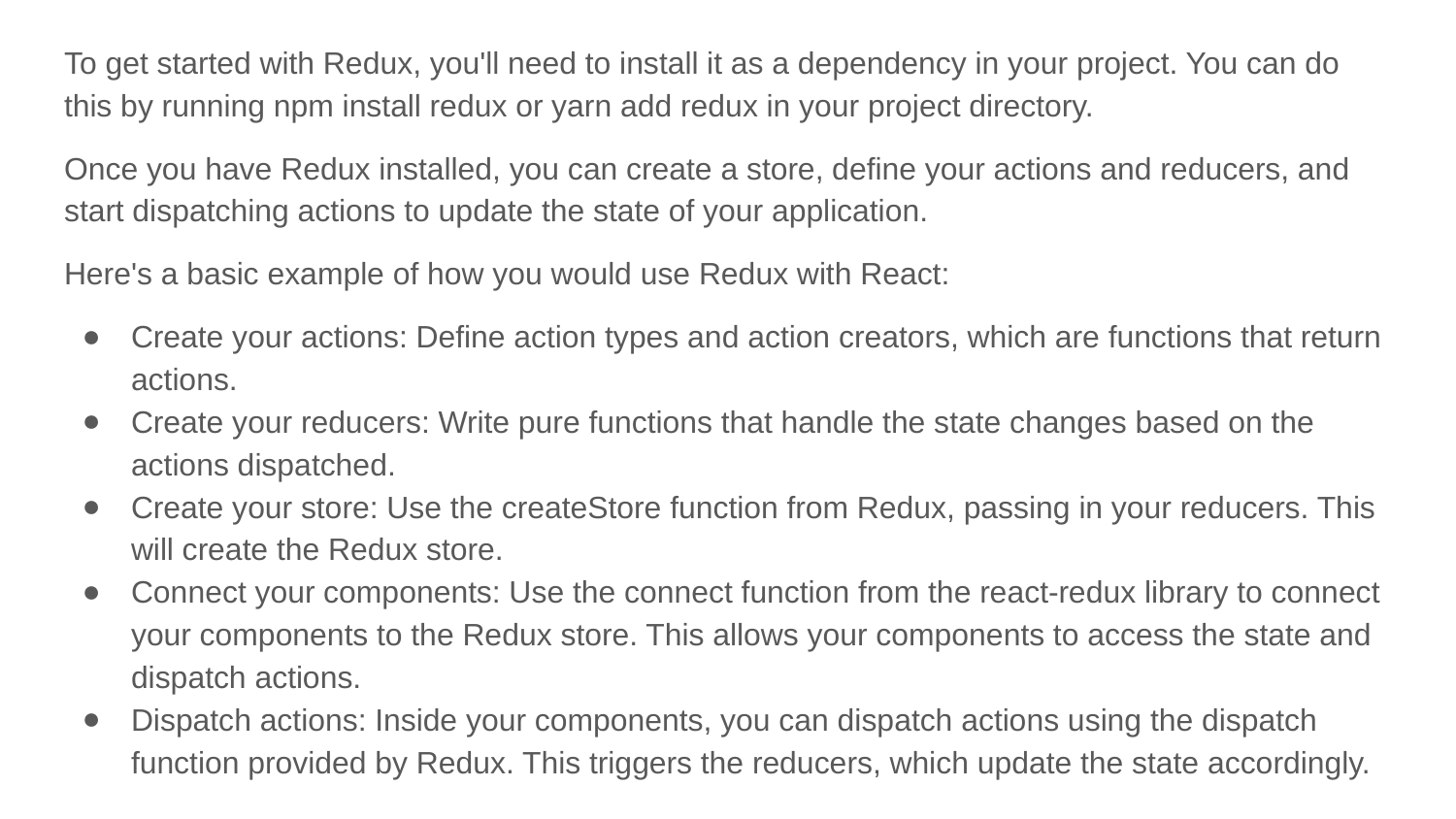

To get started with Redux, you'll need to install it as a dependency in your project. You can do this by running npm install redux or yarn add redux in your project directory.
Once you have Redux installed, you can create a store, define your actions and reducers, and start dispatching actions to update the state of your application.
Here's a basic example of how you would use Redux with React:
Create your actions: Define action types and action creators, which are functions that return actions.
Create your reducers: Write pure functions that handle the state changes based on the actions dispatched.
Create your store: Use the createStore function from Redux, passing in your reducers. This will create the Redux store.
Connect your components: Use the connect function from the react-redux library to connect your components to the Redux store. This allows your components to access the state and dispatch actions.
Dispatch actions: Inside your components, you can dispatch actions using the dispatch function provided by Redux. This triggers the reducers, which update the state accordingly.